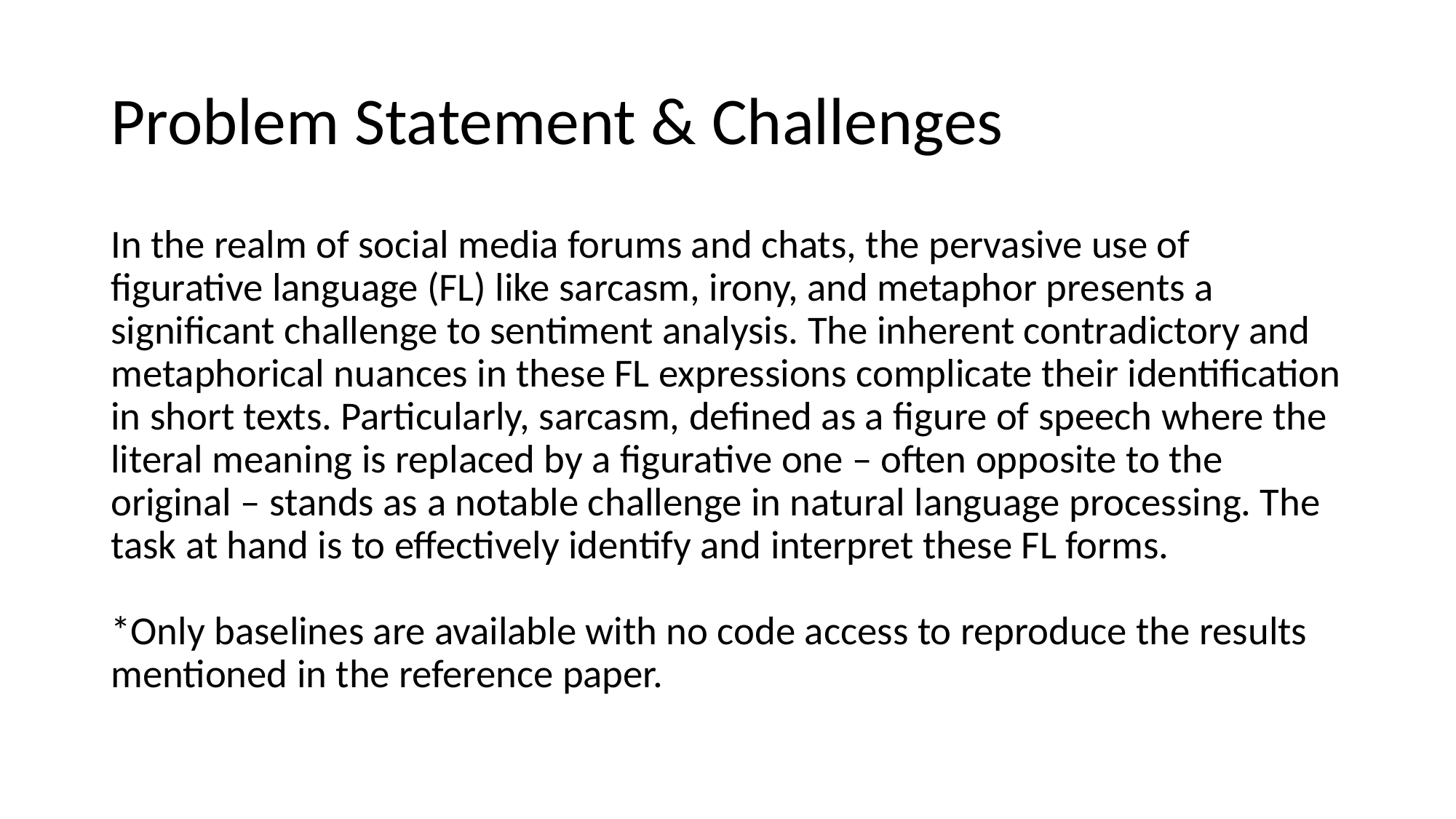

# Problem Statement & Challenges
In the realm of social media forums and chats, the pervasive use of figurative language (FL) like sarcasm, irony, and metaphor presents a significant challenge to sentiment analysis. The inherent contradictory and metaphorical nuances in these FL expressions complicate their identification in short texts. Particularly, sarcasm, defined as a figure of speech where the literal meaning is replaced by a figurative one – often opposite to the original – stands as a notable challenge in natural language processing. The task at hand is to effectively identify and interpret these FL forms.
*Only baselines are available with no code access to reproduce the results mentioned in the reference paper.